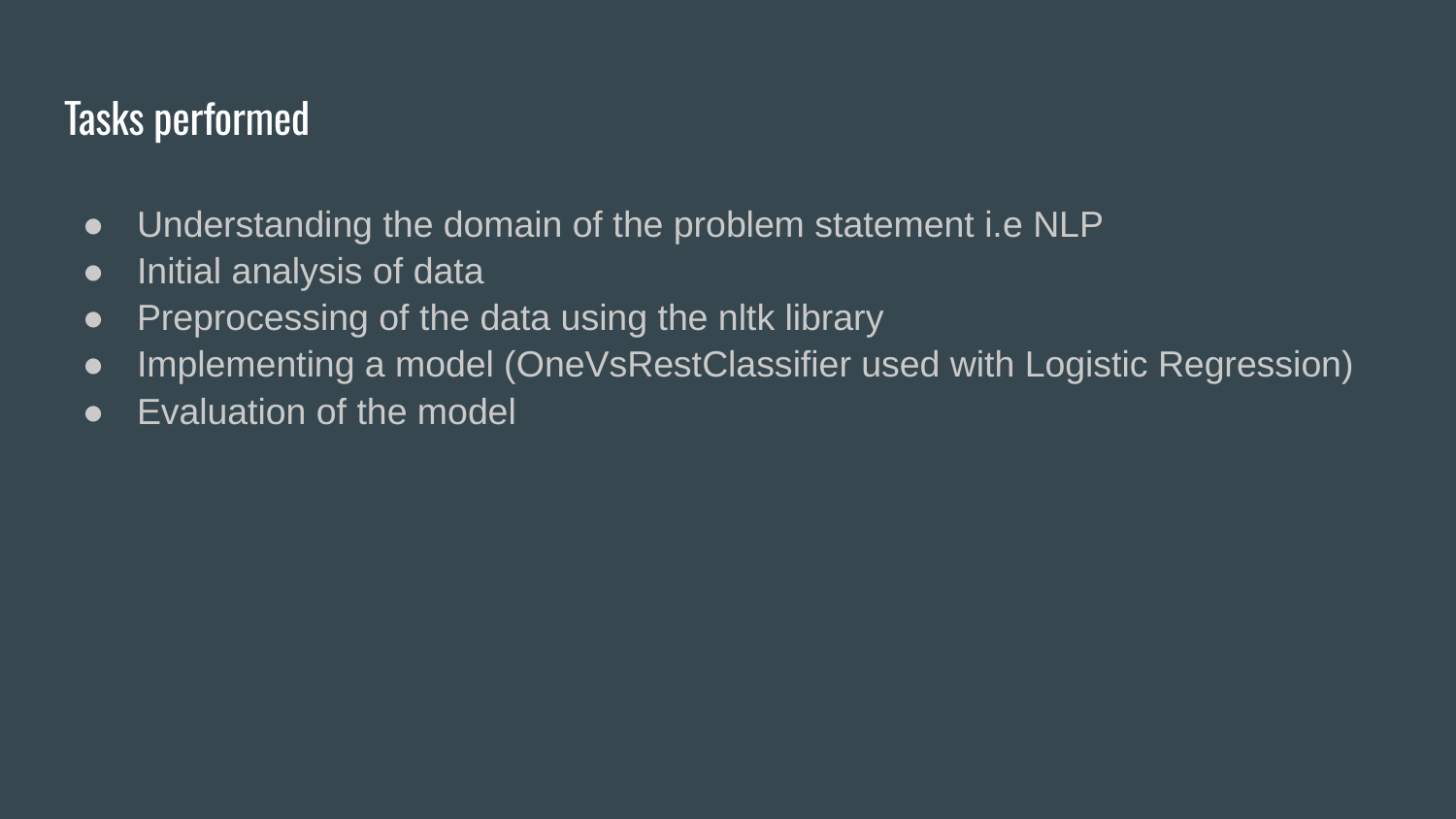

# Tasks performed
Understanding the domain of the problem statement i.e NLP
Initial analysis of data
Preprocessing of the data using the nltk library
Implementing a model (OneVsRestClassifier used with Logistic Regression)
Evaluation of the model